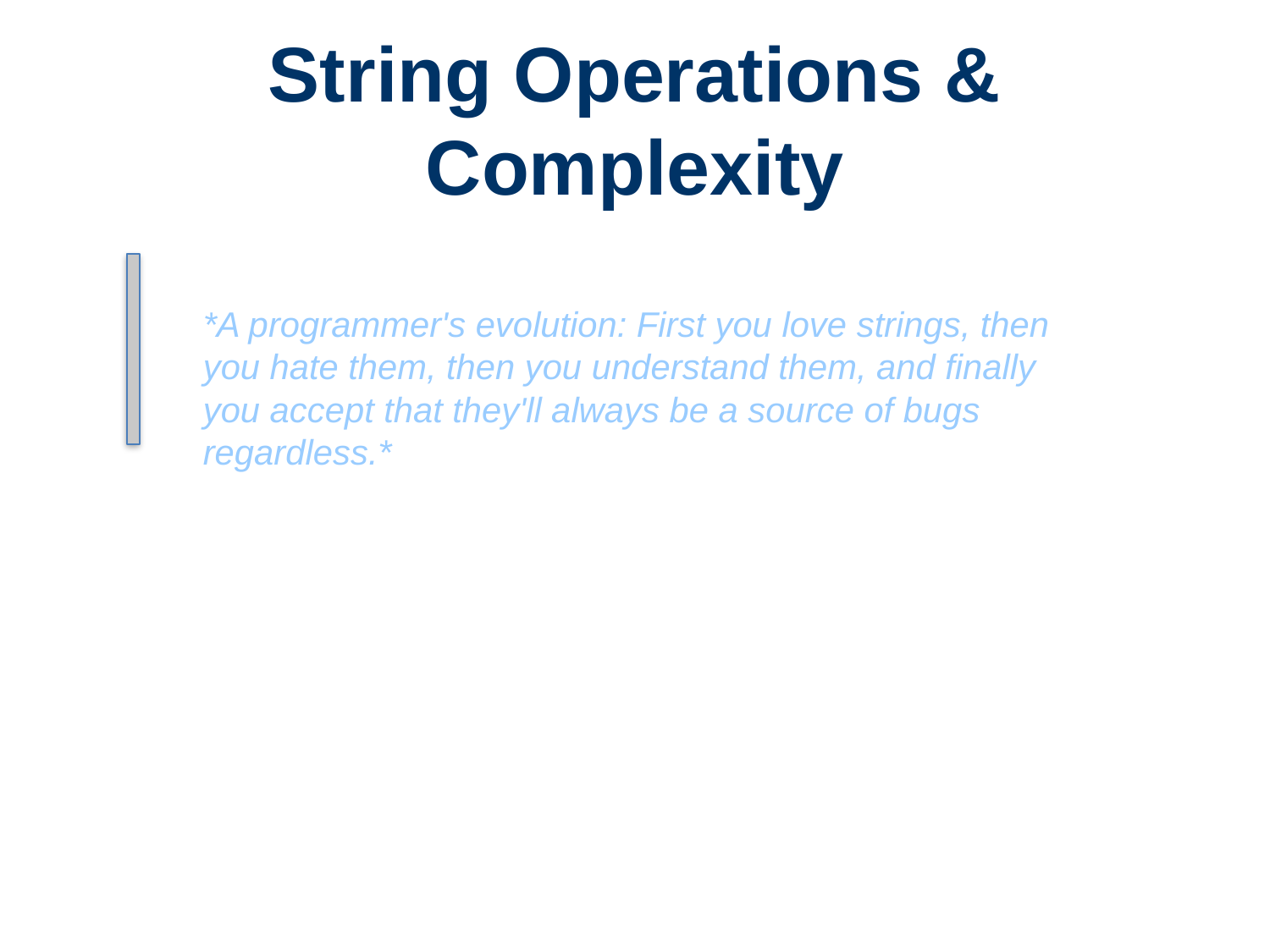

# String Operations & Complexity

*A programmer's evolution: First you love strings, then you hate them, then you understand them, and finally you accept that they'll always be a source of bugs regardless.*